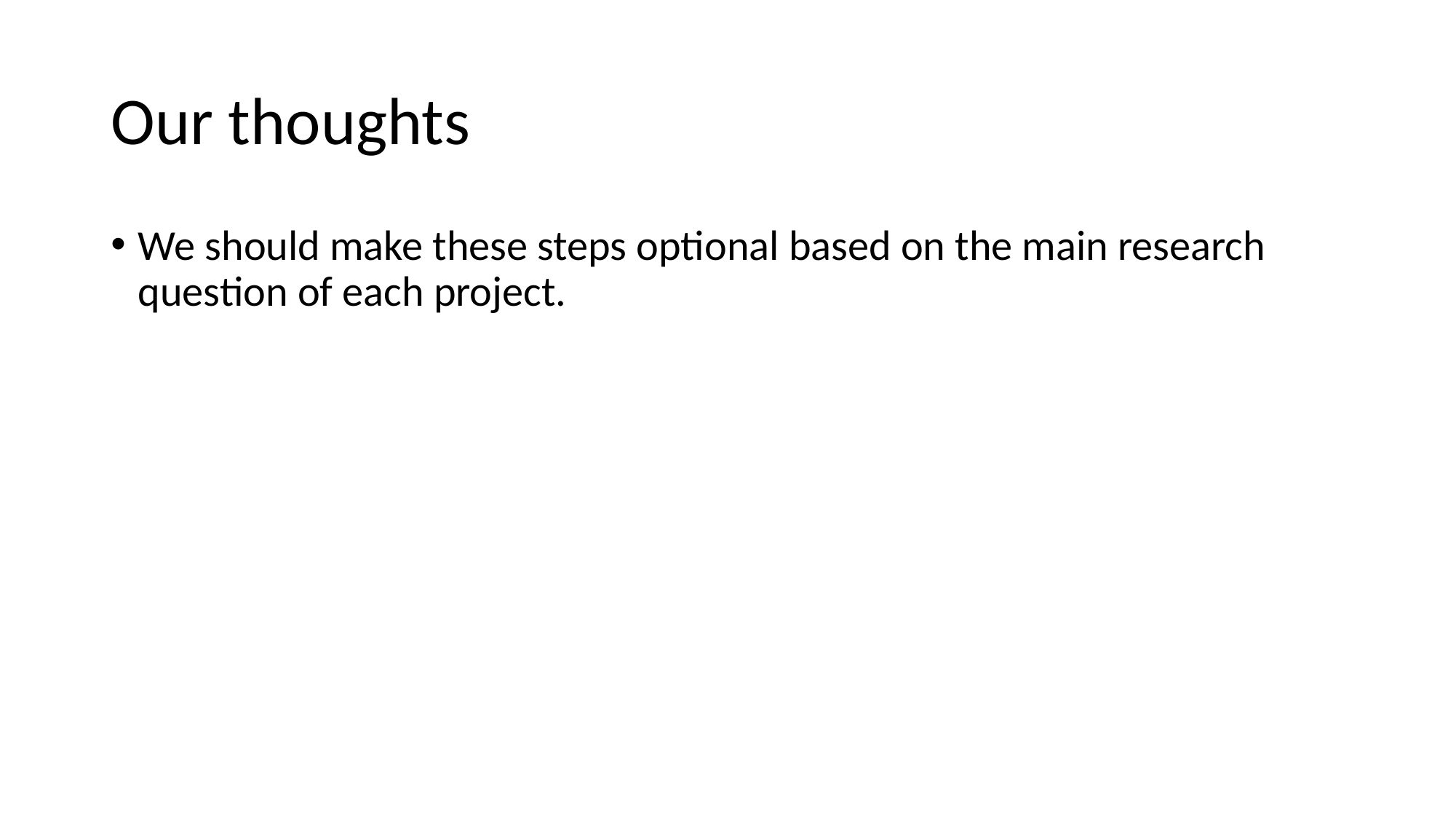

# Our thoughts
We should make these steps optional based on the main research question of each project.